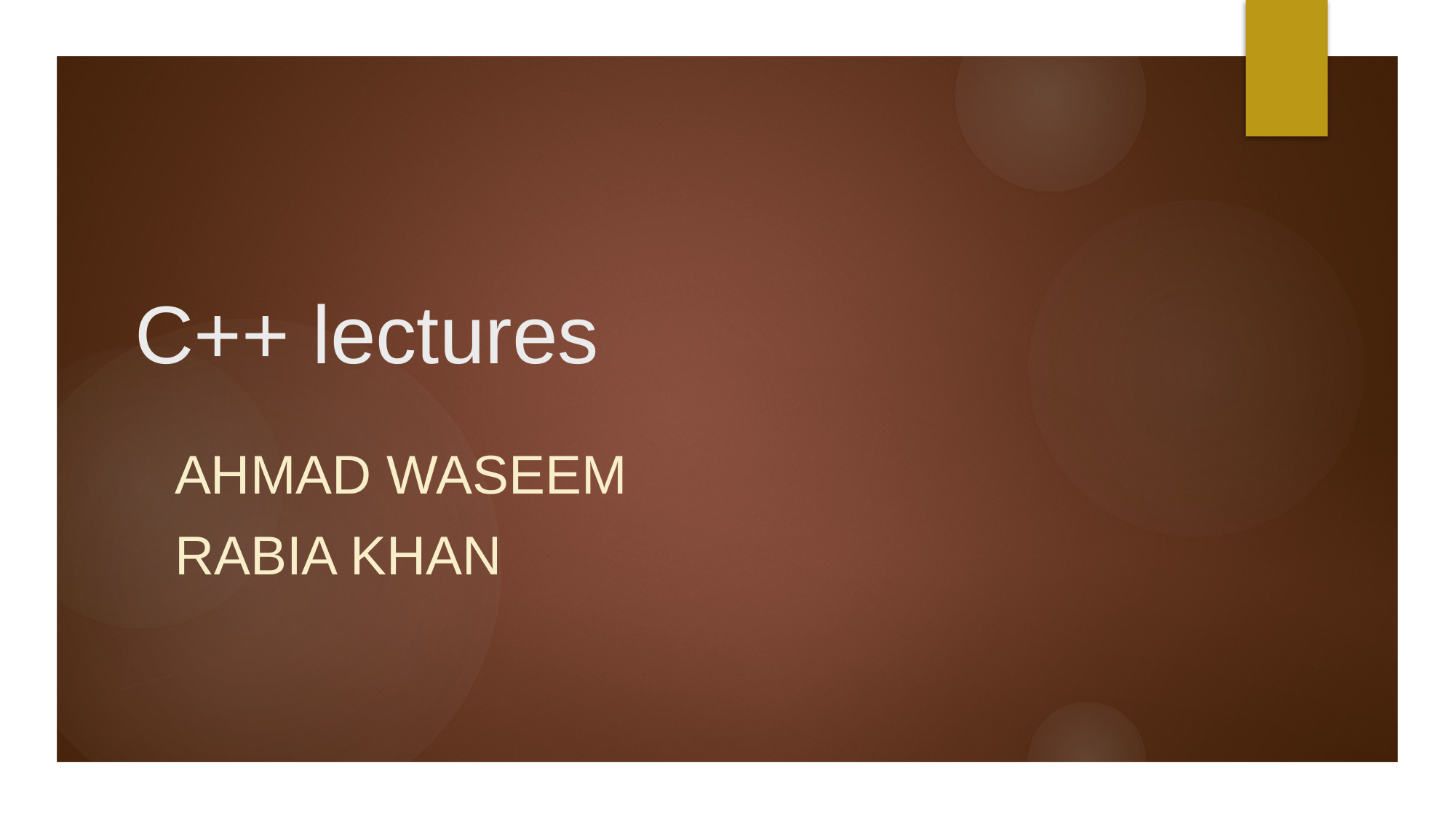

# C++ lectures
AHMAD WASEEM
RABIA KHAN